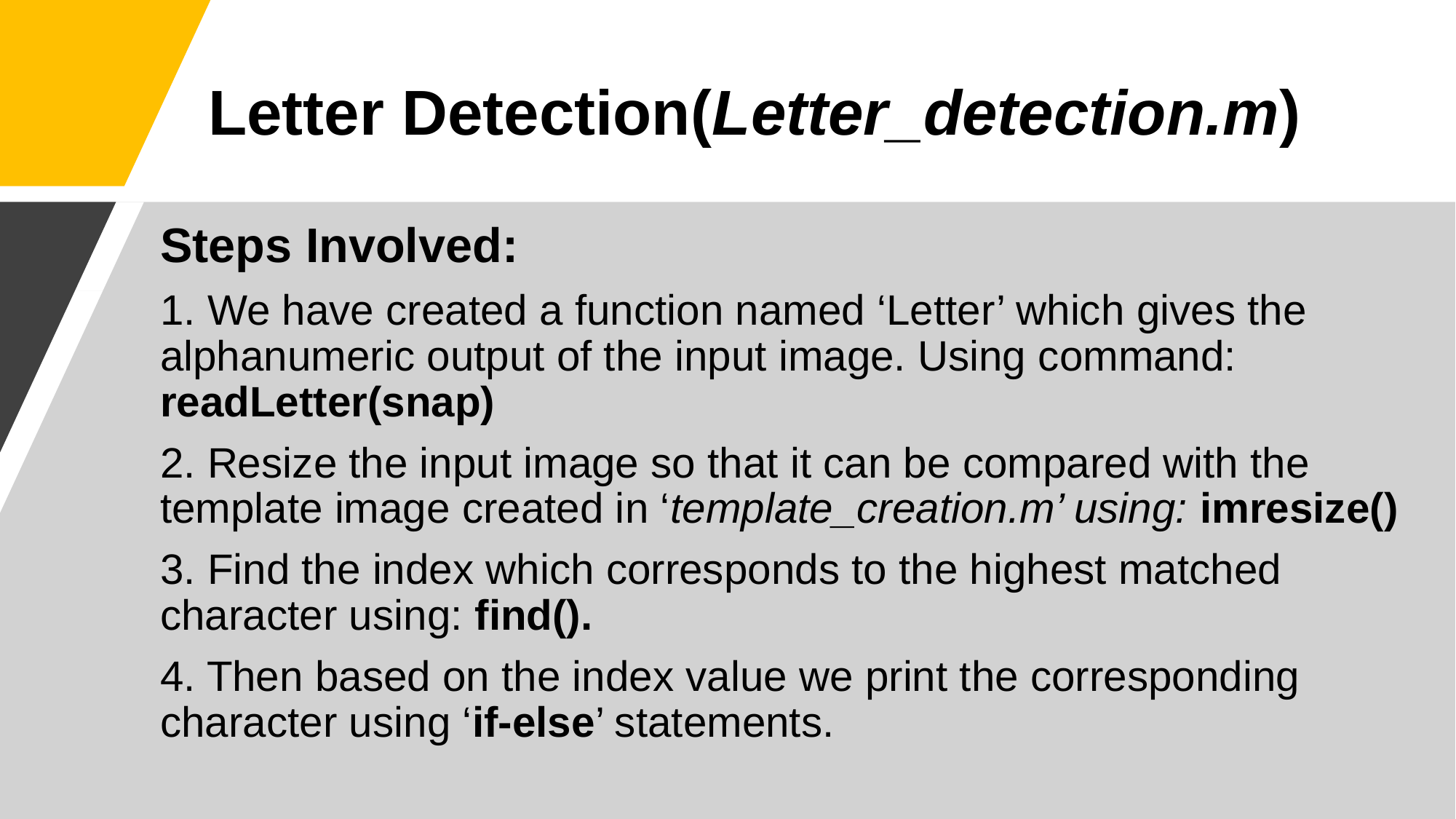

# Letter Detection(Letter_detection.m)

Steps Involved:
1. We have created a function named ‘Letter’ which gives the alphanumeric output of the input image. Using command: readLetter(snap)
2. Resize the input image so that it can be compared with the template image created in ‘template_creation.m’ using: imresize()
3. Find the index which corresponds to the highest matched character using: find().
4. Then based on the index value we print the corresponding character using ‘if-else’ statements.